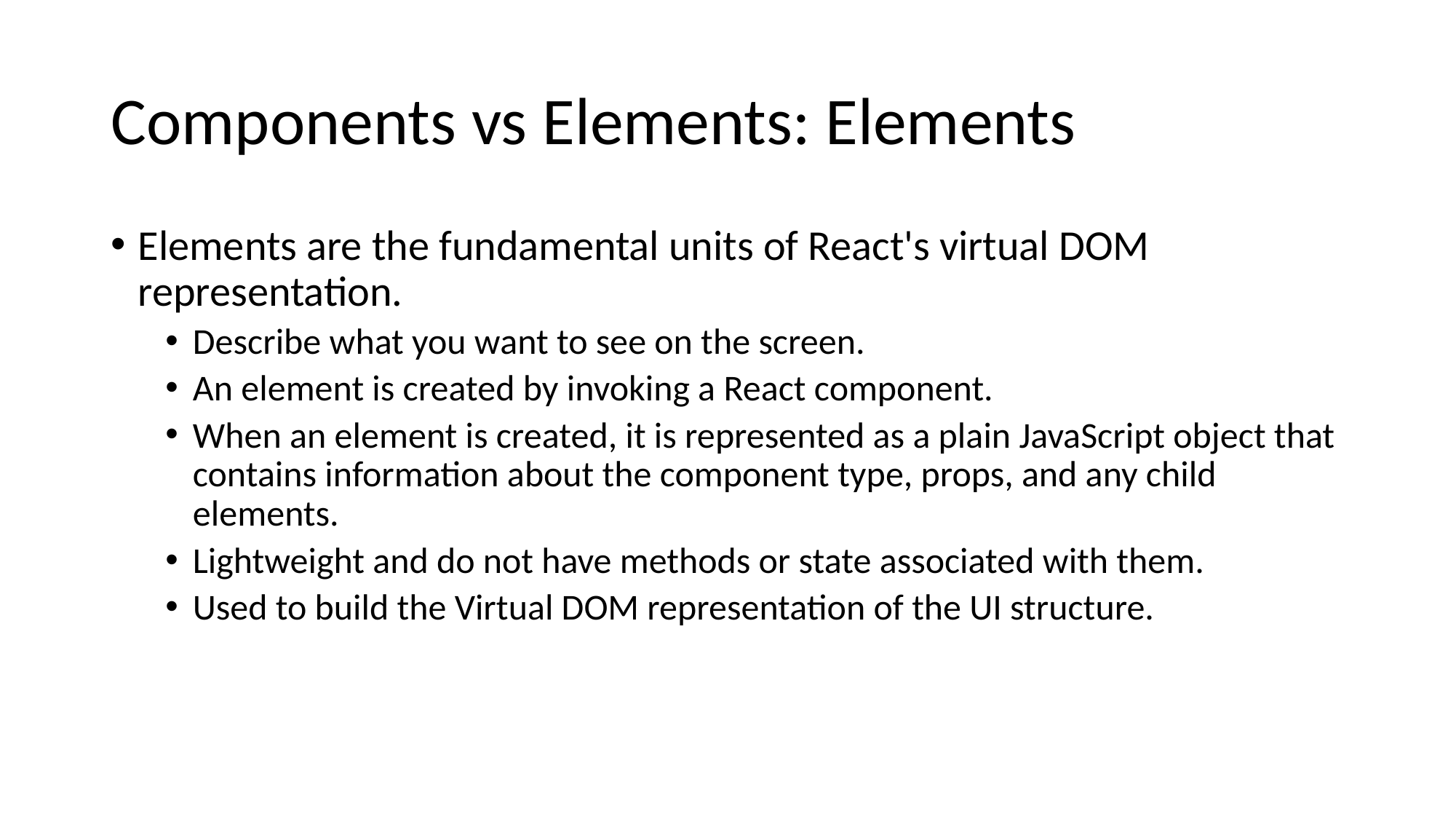

# Components vs Elements: Elements
Elements are the fundamental units of React's virtual DOM representation.
Describe what you want to see on the screen.
An element is created by invoking a React component.
When an element is created, it is represented as a plain JavaScript object that contains information about the component type, props, and any child elements.
Lightweight and do not have methods or state associated with them.
Used to build the Virtual DOM representation of the UI structure.